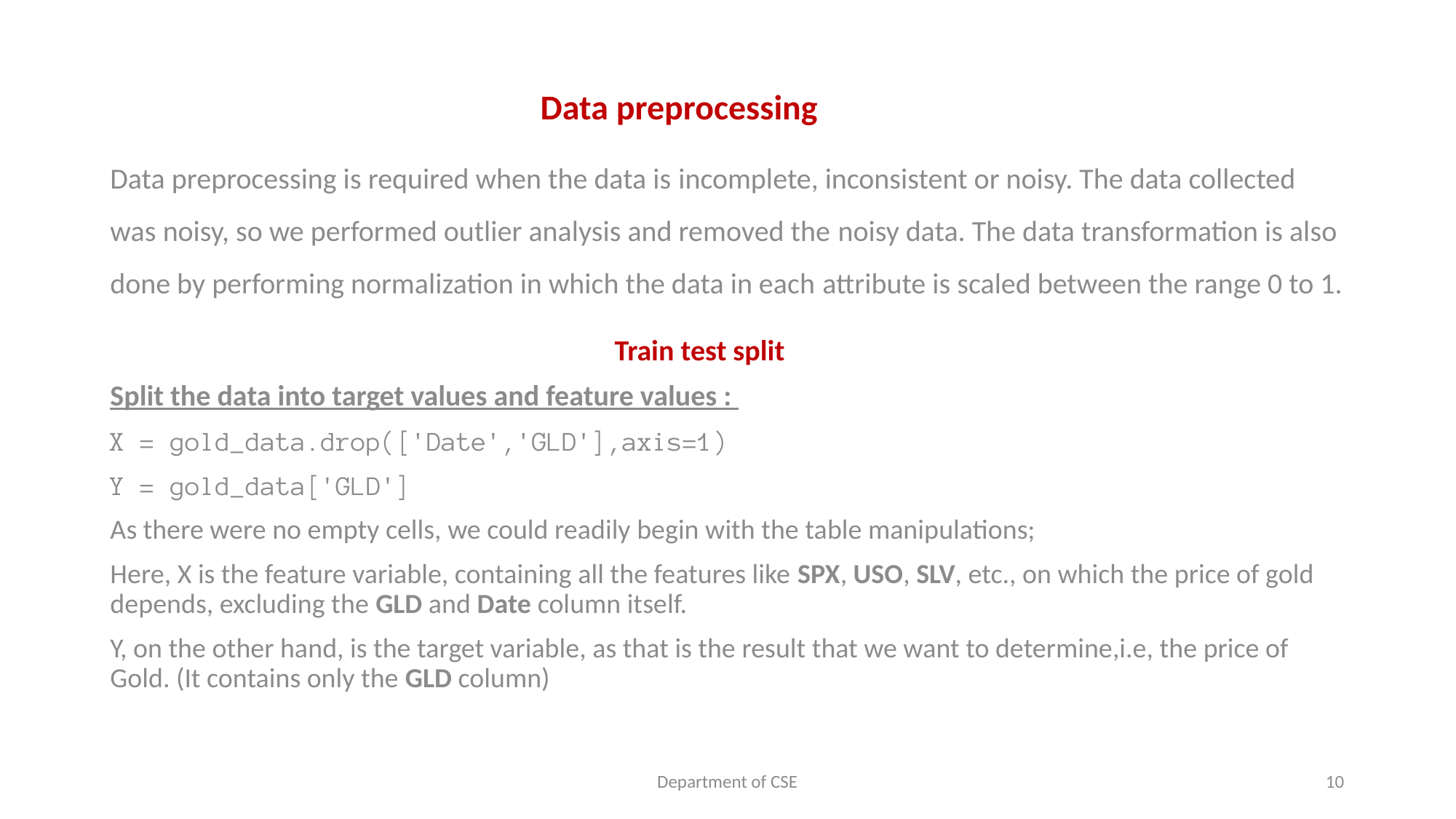

Data preprocessing
Data preprocessing is required when the data is incomplete, inconsistent or noisy. The data collected was noisy, so we performed outlier analysis and removed the noisy data. The data transformation is also done by performing normalization in which the data in each attribute is scaled between the range 0 to 1.
                                                                             Train test split
Split the data into target values and feature values :
X = gold_data.drop(['Date','GLD'],axis=1)
Y = gold_data['GLD']
As there were no empty cells, we could readily begin with the table manipulations;
Here, X is the feature variable, containing all the features like SPX, USO, SLV, etc., on which the price of gold depends, excluding the GLD and Date column itself.
Y, on the other hand, is the target variable, as that is the result that we want to determine,i.e, the price of Gold. (It contains only the GLD column)

Department of CSE
10